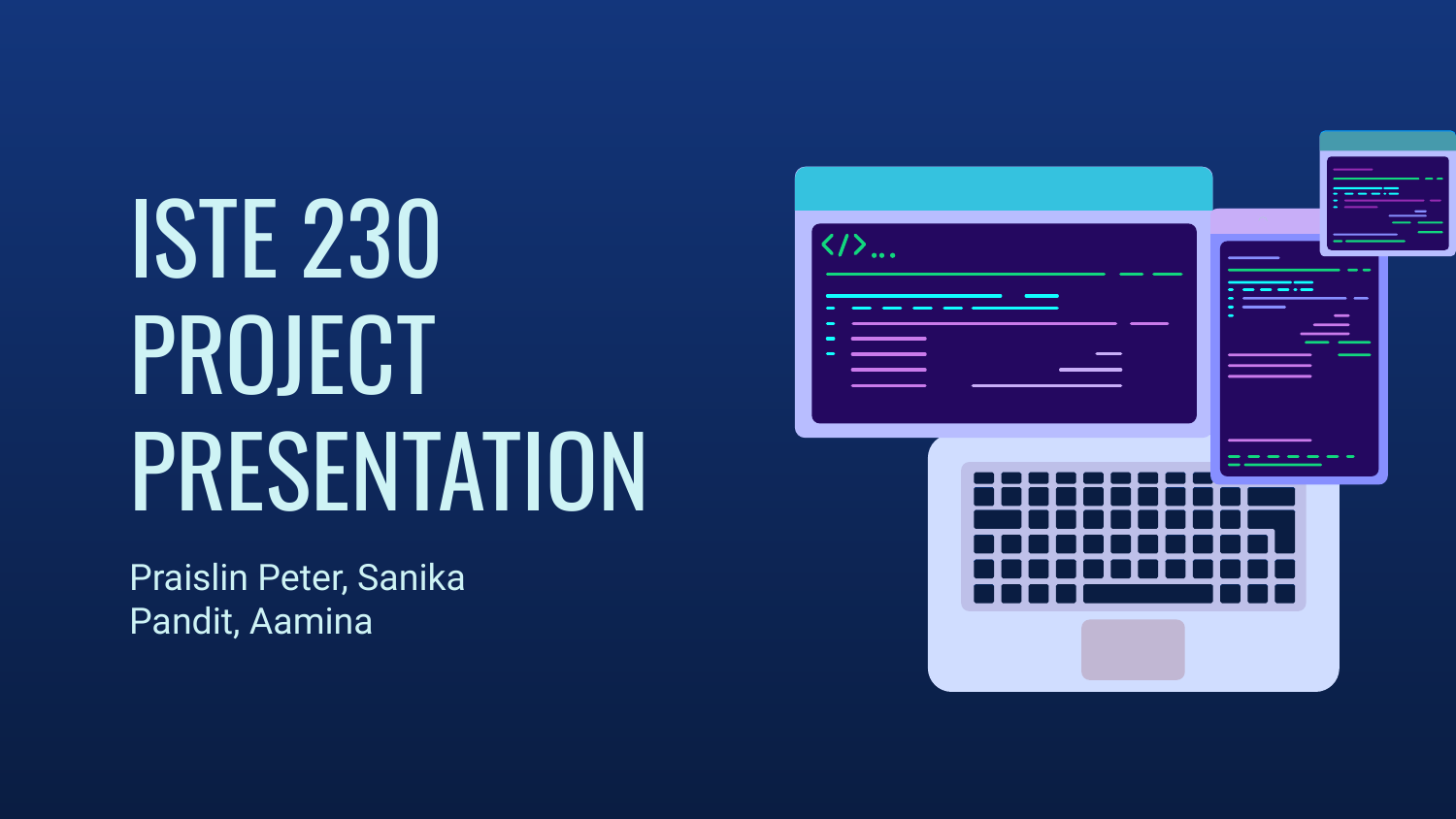

# ISTE 230 PROJECT PRESENTATION

Praislin Peter, Sanika Pandit, Aamina